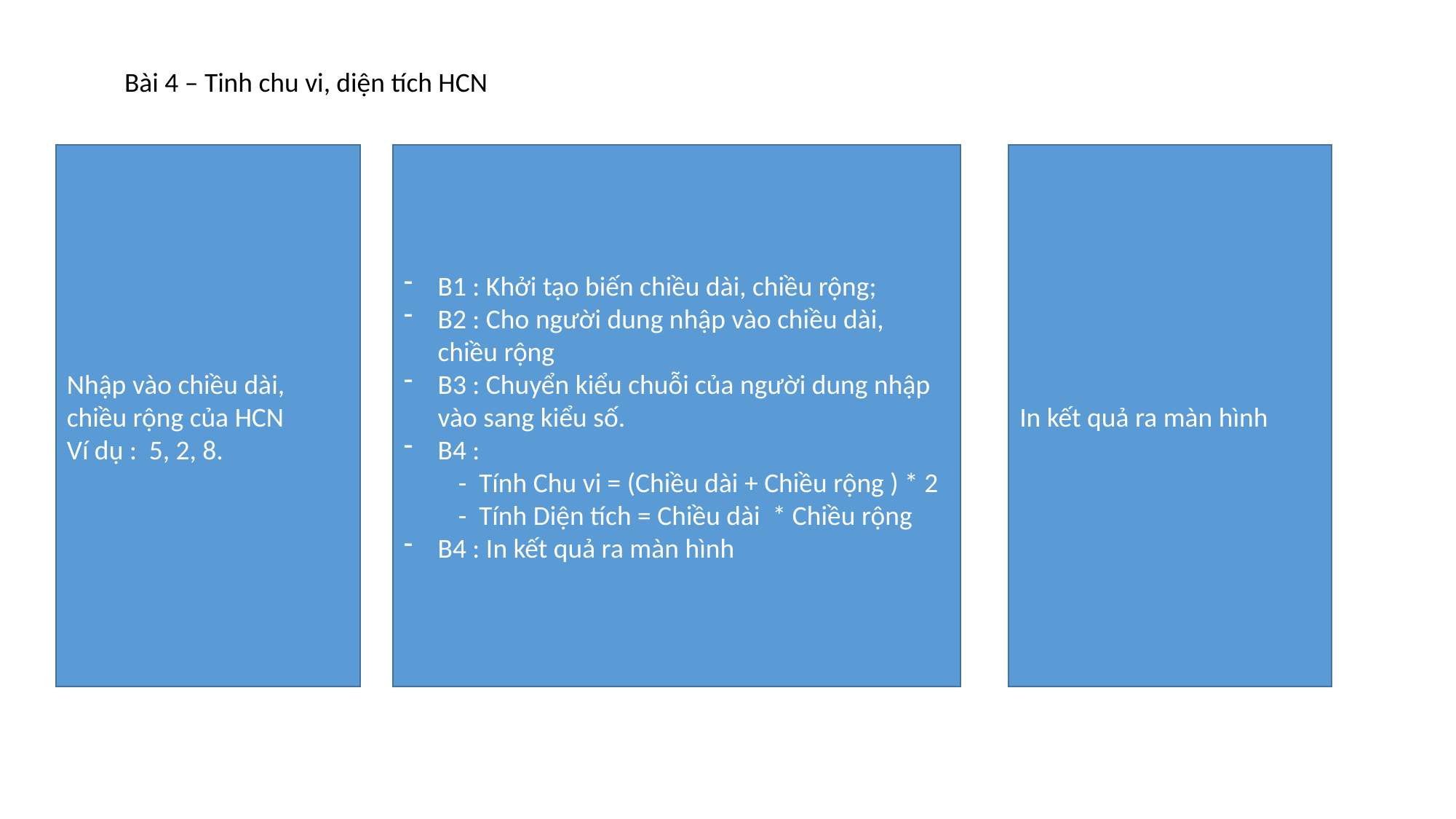

Bài 4 – Tinh chu vi, diện tích HCN
B1 : Khởi tạo biến chiều dài, chiều rộng;
B2 : Cho người dung nhập vào chiều dài, chiều rộng
B3 : Chuyển kiểu chuỗi của người dung nhập vào sang kiểu số.
B4 :
-  Tính Chu vi = (Chiều dài + Chiều rộng ) * 2
-  Tính Diện tích = Chiều dài  * Chiều rộng
B4 : In kết quả ra màn hình
Nhập vào chiều dài, chiều rộng của HCN
Ví dụ :  5, 2, 8.
In kết quả ra màn hình